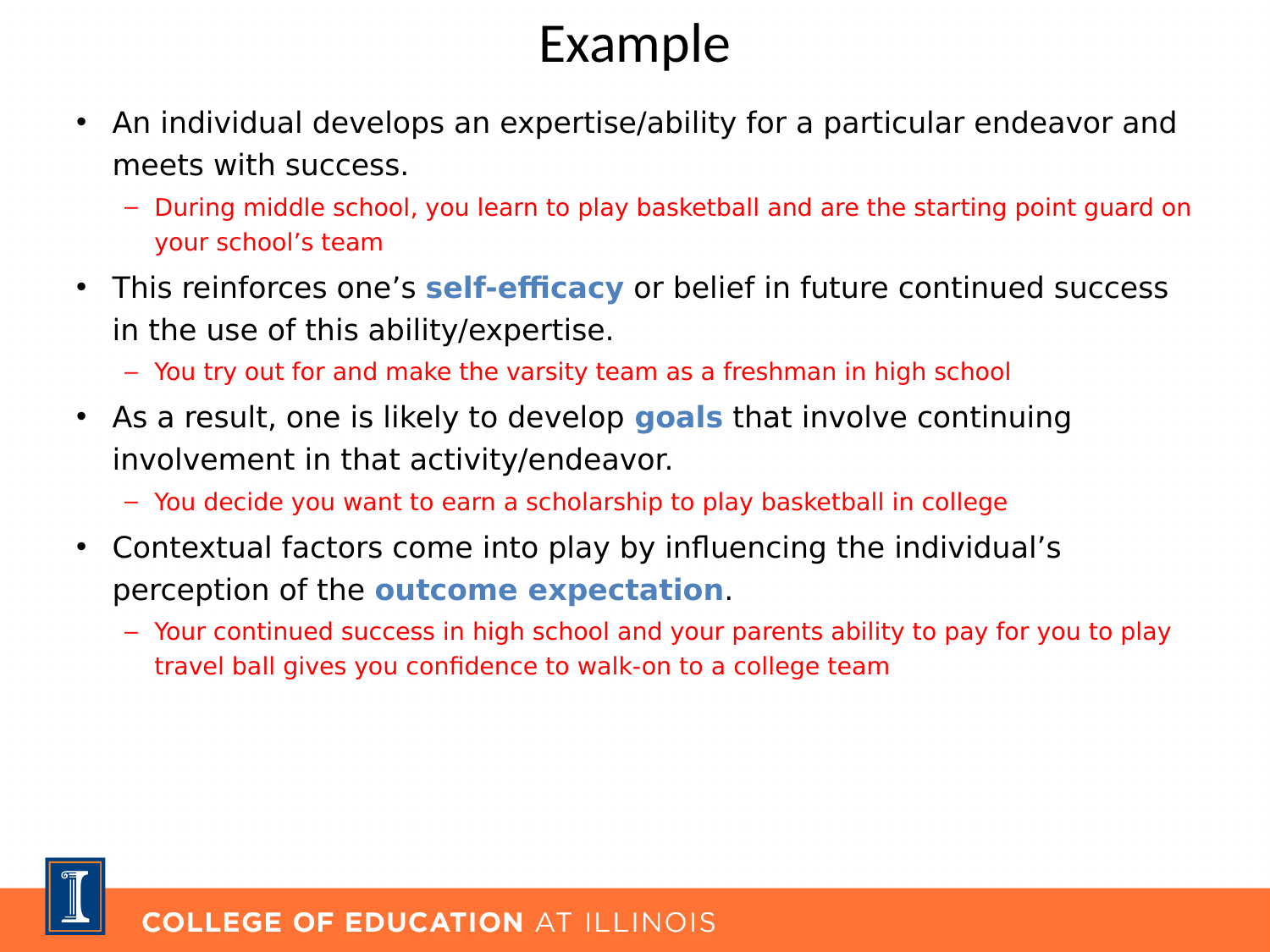

# Example
An individual develops an expertise/ability for a particular endeavor and meets with success.
During middle school, you learn to play basketball and are the starting point guard on your school’s team
This reinforces one’s self-efficacy or belief in future continued success in the use of this ability/expertise.
You try out for and make the varsity team as a freshman in high school
As a result, one is likely to develop goals that involve continuing involvement in that activity/endeavor.
You decide you want to earn a scholarship to play basketball in college
Contextual factors come into play by influencing the individual’s perception of the outcome expectation.
Your continued success in high school and your parents ability to pay for you to play travel ball gives you confidence to walk-on to a college team